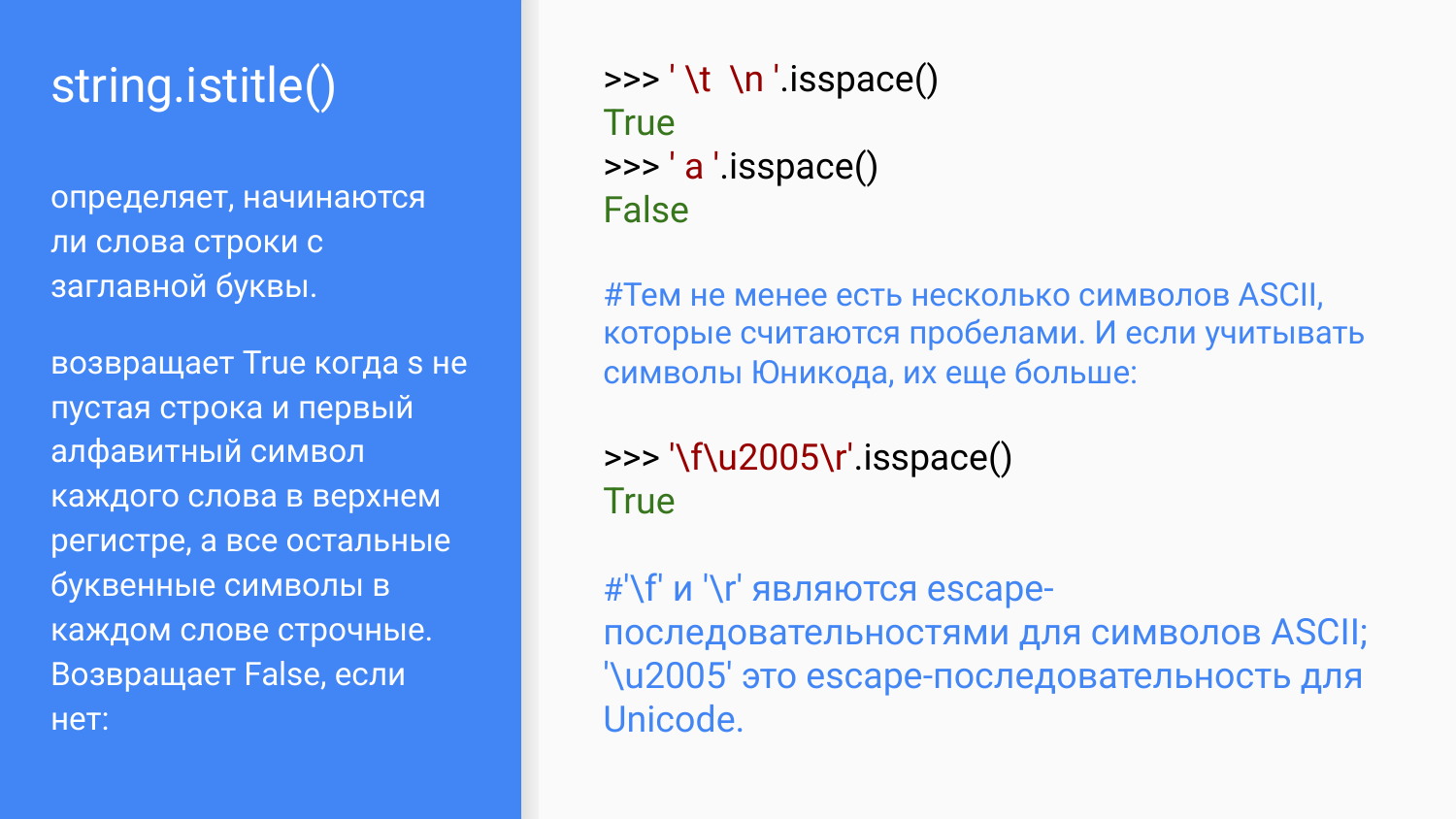

# string.istitle()
>>> ' \t  \n '.isspace()
True
>>> ' a '.isspace()
False

#Тем не менее есть несколько символов ASCII, которые считаются пробелами. И если учитывать символы Юникода, их еще больше:

>>> '\f\u2005\r'.isspace()
True

#'\f' и '\r' являются escape-последовательностями для символов ASCII; '\u2005' это escape-последовательность для Unicode.

определяет, начинаются ли слова строки с заглавной буквы.
возвращает True когда s не пустая строка и первый алфавитный символ каждого слова в верхнем регистре, а все остальные буквенные символы в каждом слове строчные. Возвращает False, если нет: